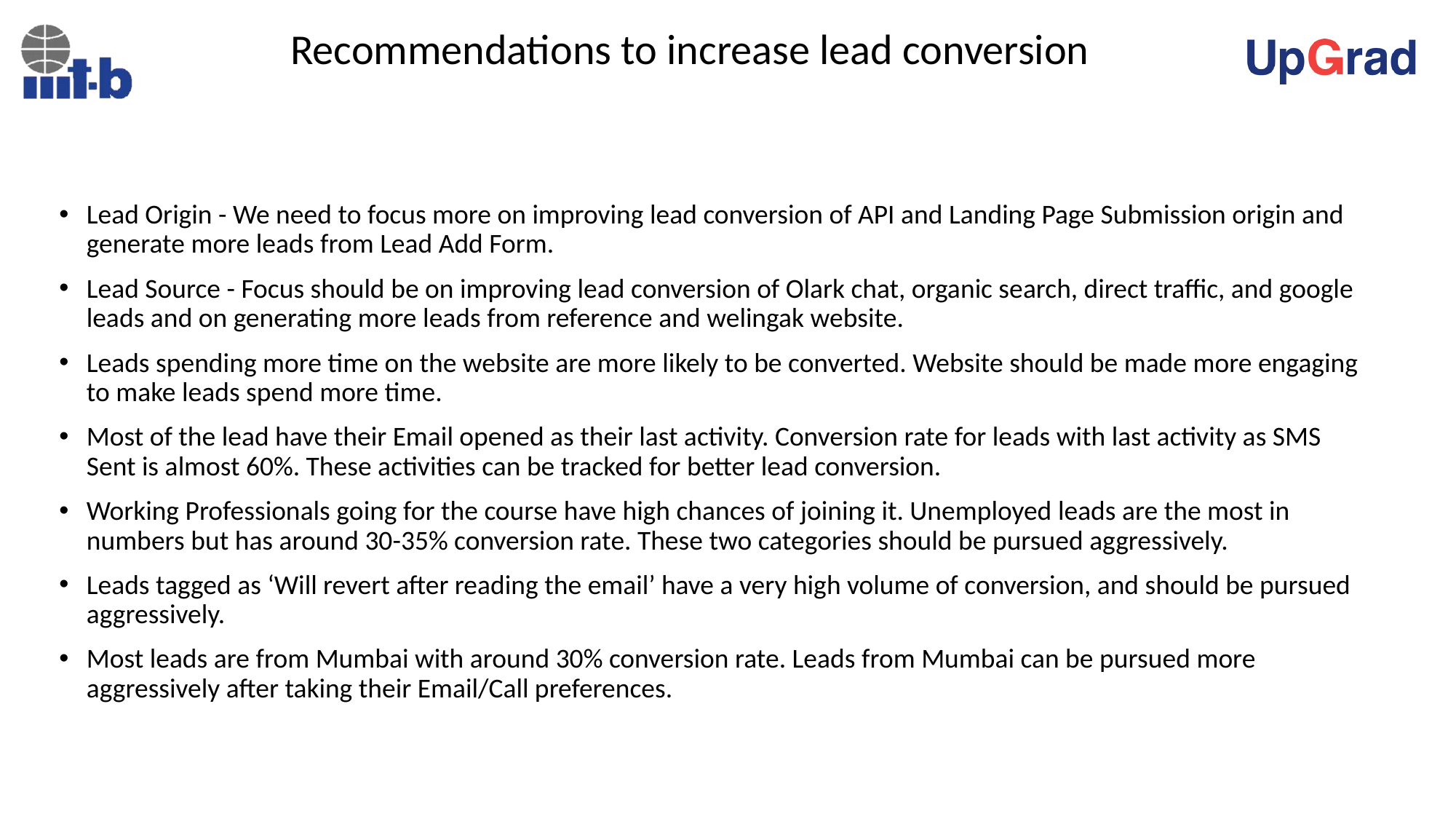

# Recommendations to increase lead conversion

Lead Origin - We need to focus more on improving lead conversion of API and Landing Page Submission origin and generate more leads from Lead Add Form.
Lead Source - Focus should be on improving lead conversion of Olark chat, organic search, direct traffic, and google leads and on generating more leads from reference and welingak website.
Leads spending more time on the website are more likely to be converted. Website should be made more engaging to make leads spend more time.
Most of the lead have their Email opened as their last activity. Conversion rate for leads with last activity as SMS Sent is almost 60%. These activities can be tracked for better lead conversion.
Working Professionals going for the course have high chances of joining it. Unemployed leads are the most in numbers but has around 30-35% conversion rate. These two categories should be pursued aggressively.
Leads tagged as ‘Will revert after reading the email’ have a very high volume of conversion, and should be pursued aggressively.
Most leads are from Mumbai with around 30% conversion rate. Leads from Mumbai can be pursued more aggressively after taking their Email/Call preferences.